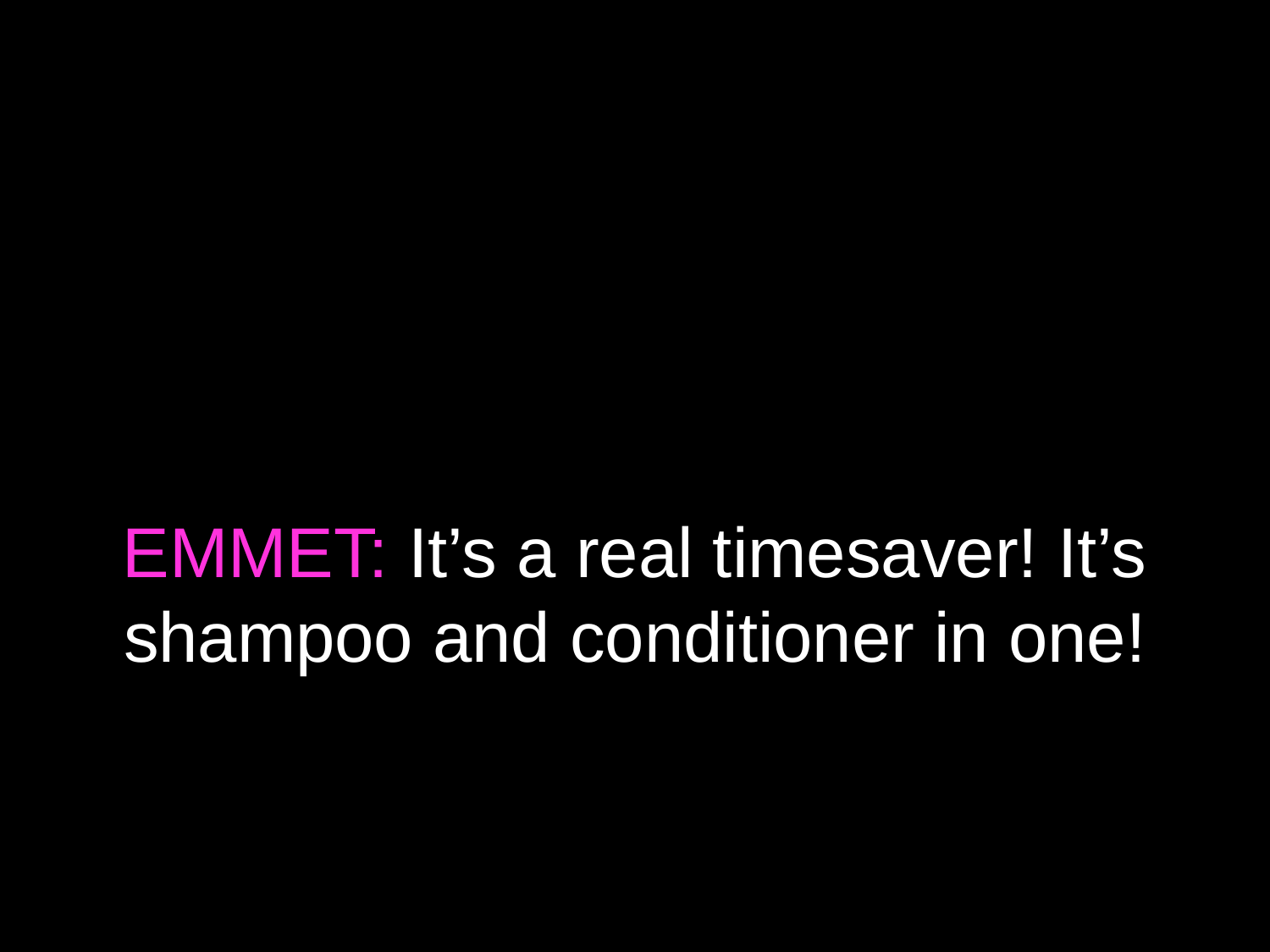

# EMMET: It’s a real timesaver! It’s shampoo and conditioner in one!